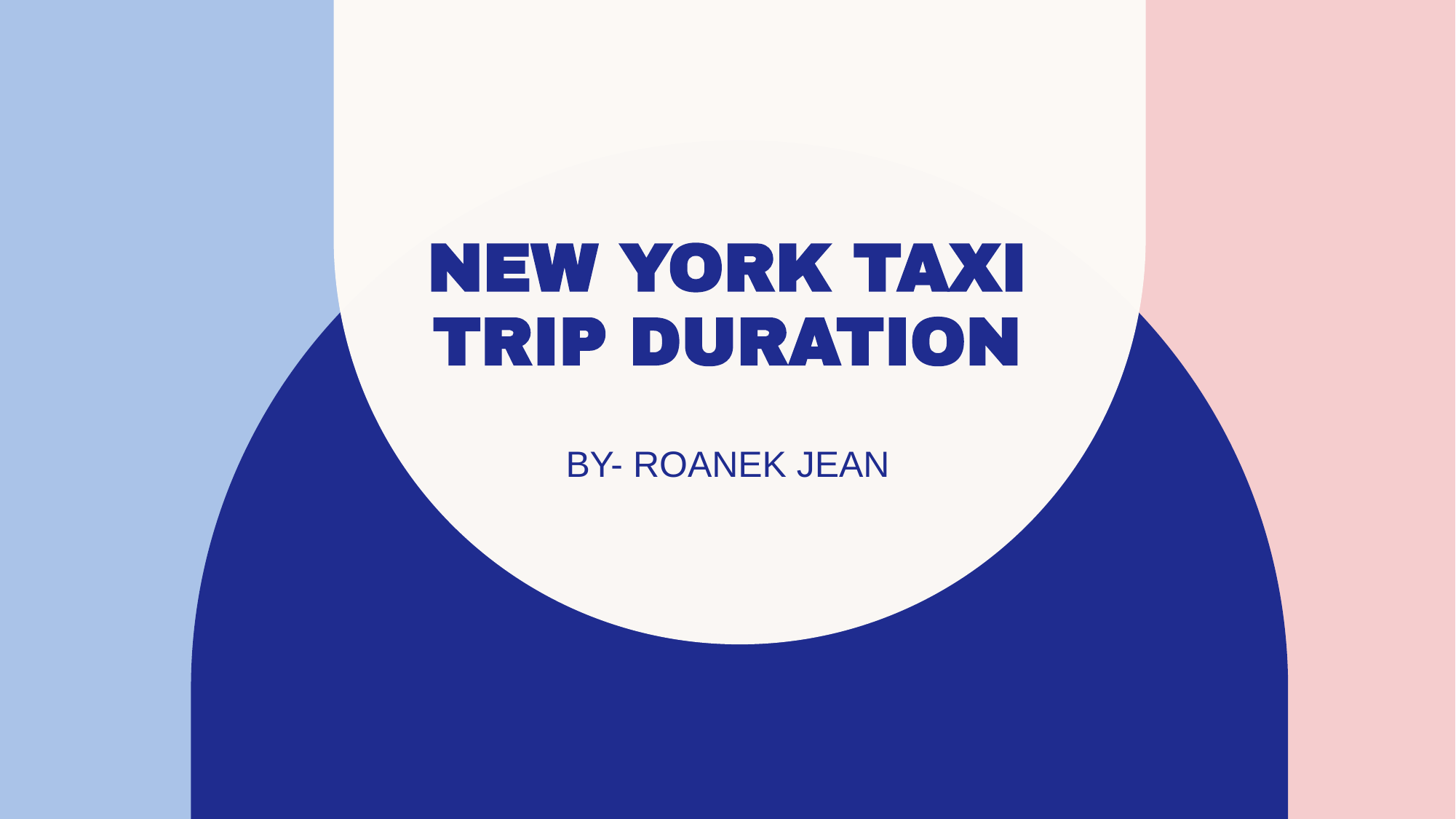

# NEW YORK TAXI TRIP DURATION
BY- ROANEK JEAN